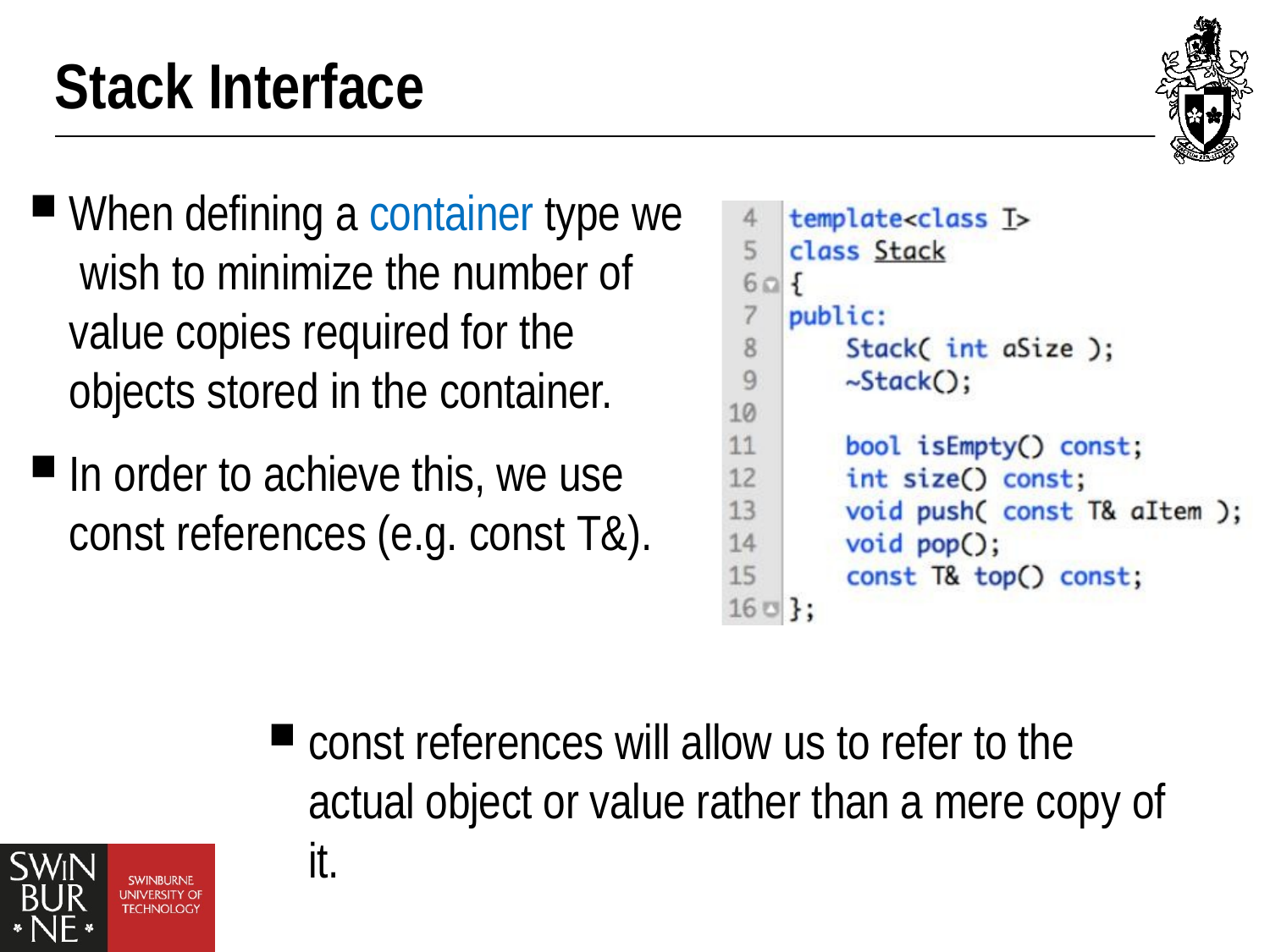

# Stack Interface
When defining a container type we  wish to minimize the number of  value copies required for the  objects stored in the container.
In order to achieve this, we use const references (e.g. const T&).

const references will allow us to refer to the actual object or value rather than a mere copy of it.